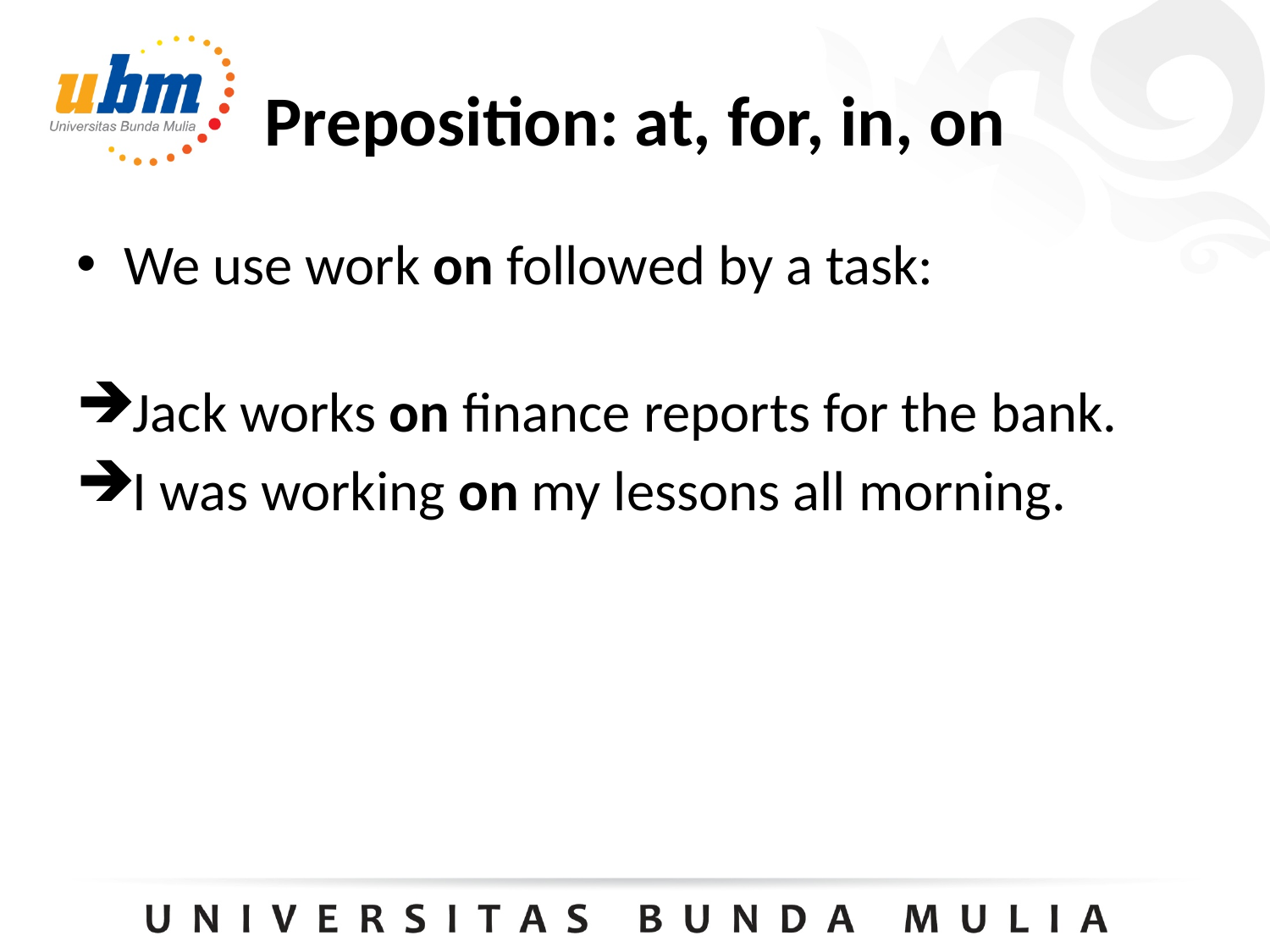

# Preposition: at, for, in, on
We use work on followed by a task:
Jack works on finance reports for the bank.
I was working on my lessons all morning.